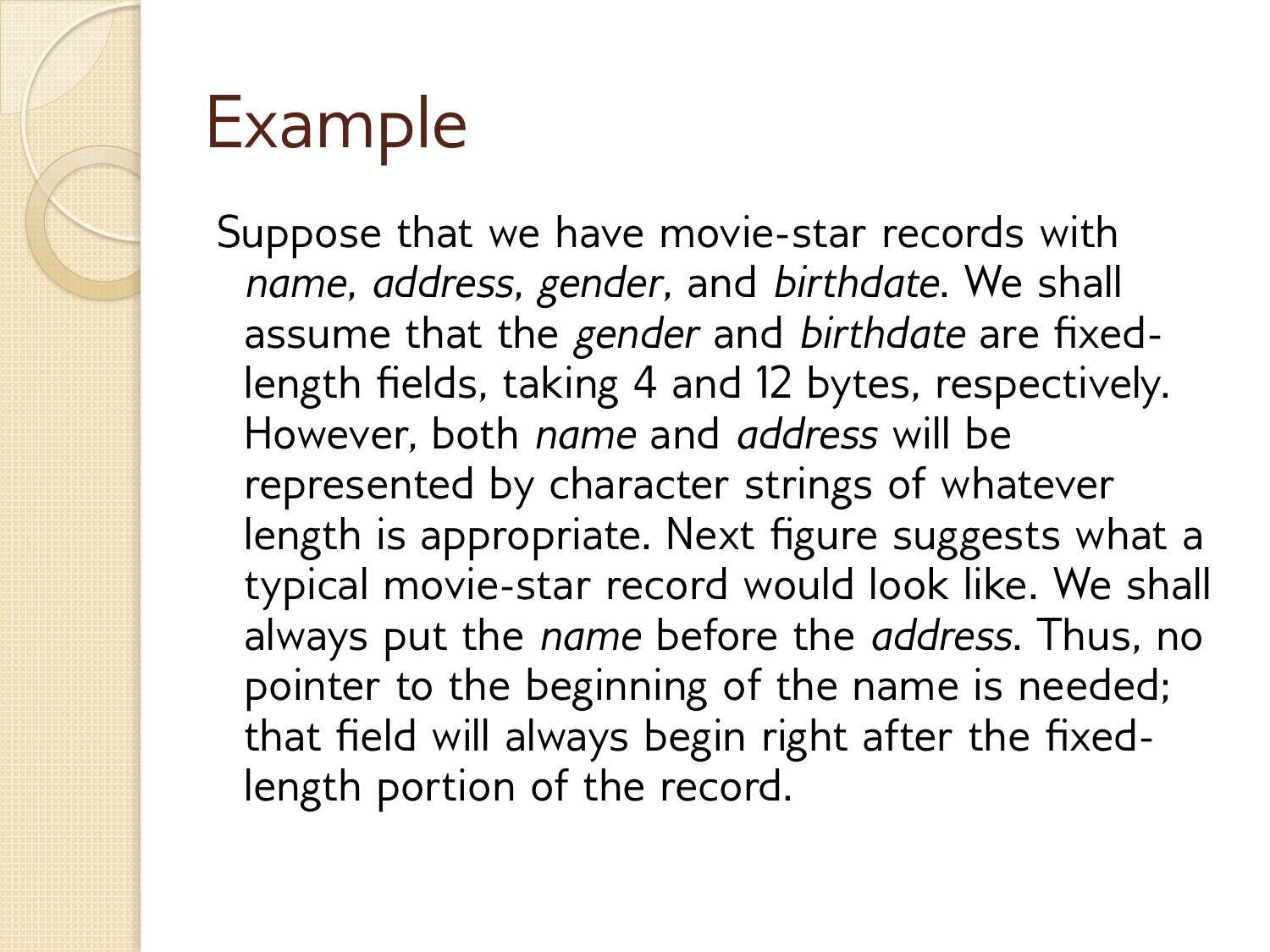

# Example
Suppose that we have movie-star records with name, address, gender, and birthdate. We shall assume that the gender and birthdate are fixed-length fields, taking 4 and 12 bytes, respectively. However, both name and address will be represented by character strings of whatever length is appropriate. Next figure suggests what a typical movie-star record would look like. We shall always put the name before the address. Thus, no pointer to the beginning of the name is needed; that field will always begin right after the fixed-length portion of the record.